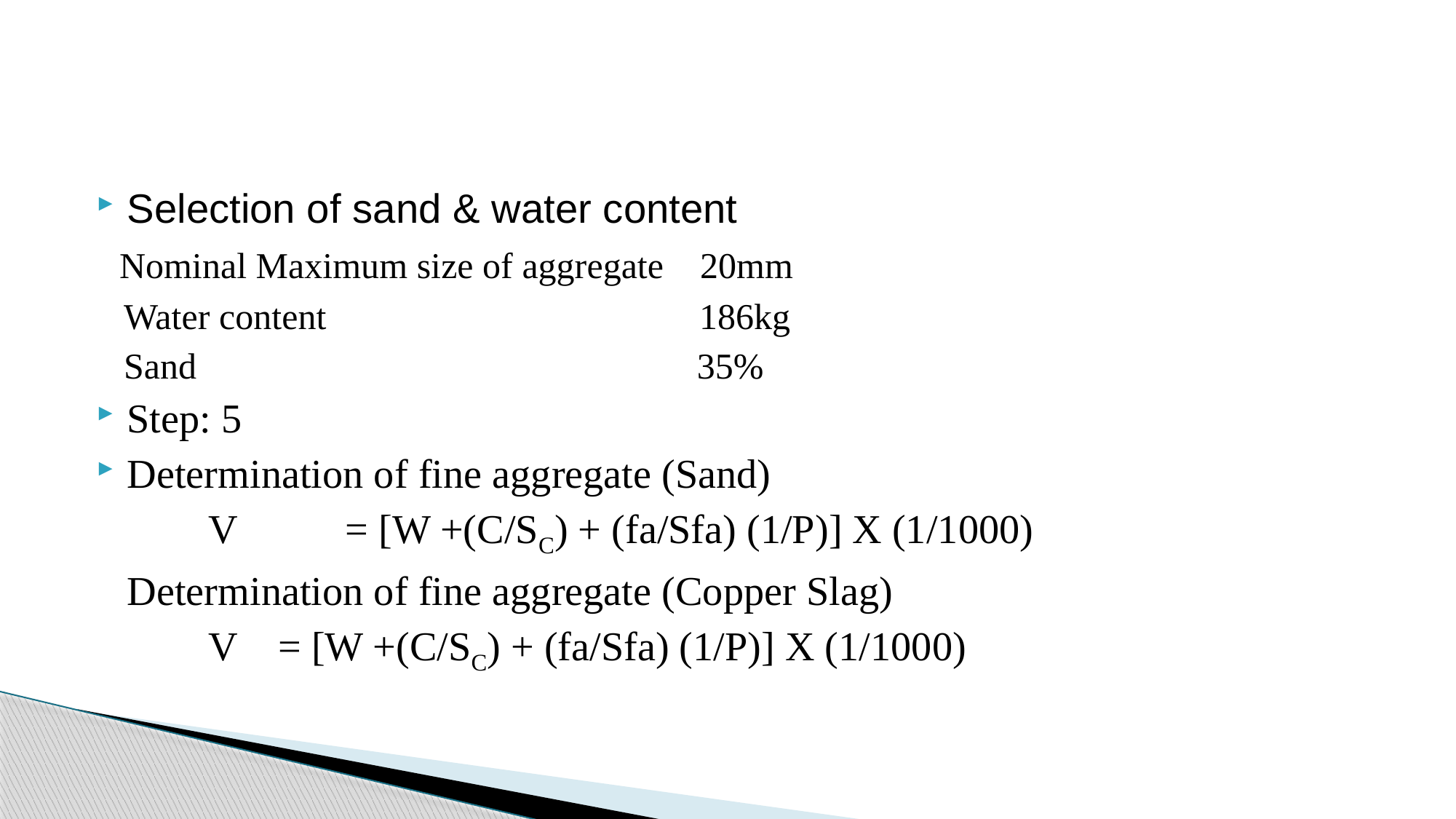

#
Selection of sand & water content
  Nominal Maximum size of aggregate    20mm
   Water content                                         186kg
   Sand                                                       35%
Step: 5
Determination of fine aggregate (Sand)
 	        V  	= [W +(C/SC) + (fa/Sfa) (1/P)] X (1/1000)
   Determination of fine aggregate (Copper Slag)
 	        V    = [W +(C/SC) + (fa/Sfa) (1/P)] X (1/1000)